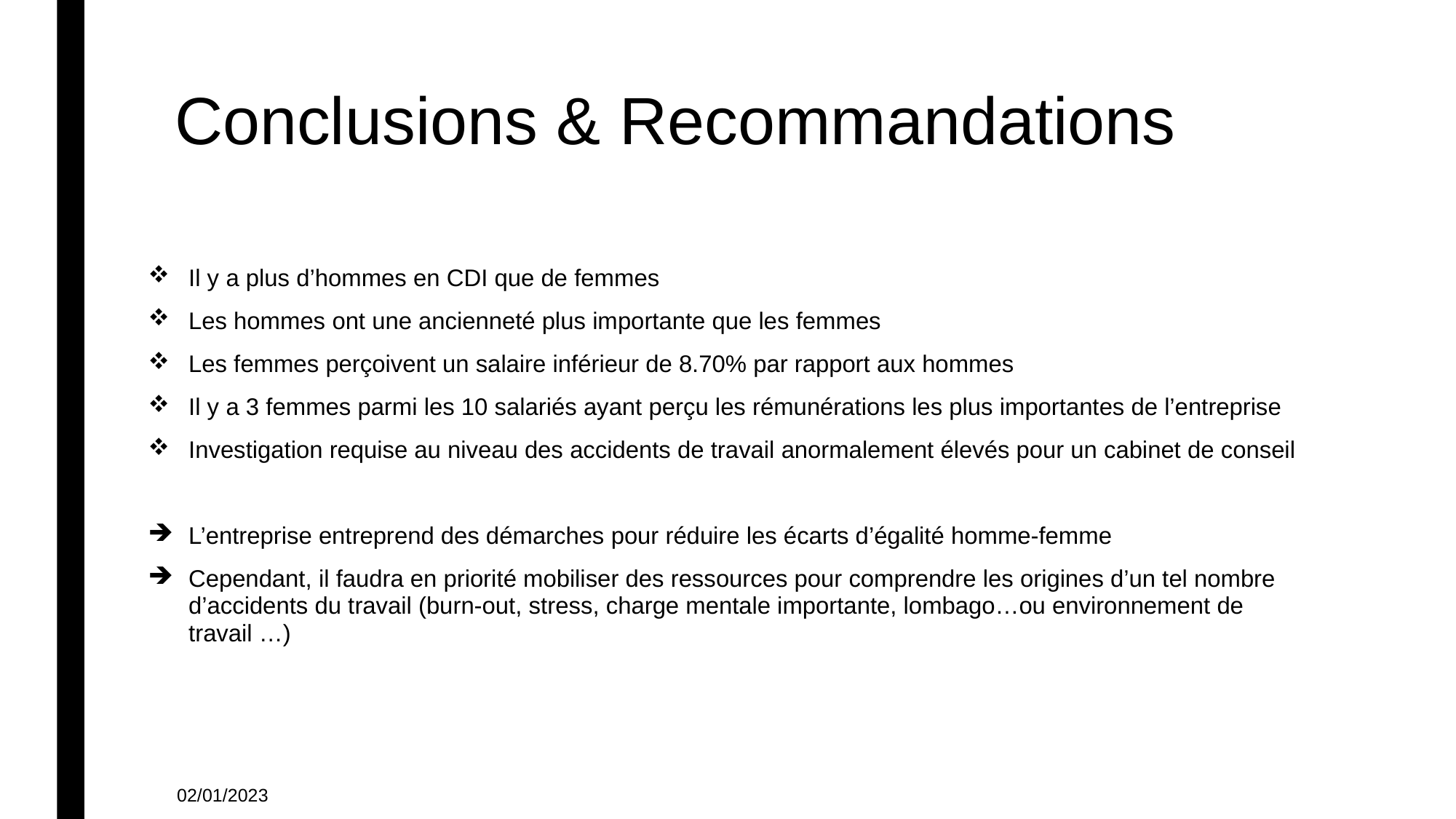

# Conclusions & Recommandations
Il y a plus d’hommes en CDI que de femmes
Les hommes ont une ancienneté plus importante que les femmes
Les femmes perçoivent un salaire inférieur de 8.70% par rapport aux hommes
Il y a 3 femmes parmi les 10 salariés ayant perçu les rémunérations les plus importantes de l’entreprise
Investigation requise au niveau des accidents de travail anormalement élevés pour un cabinet de conseil

L’entreprise entreprend des démarches pour réduire les écarts d’égalité homme-femme
Cependant, il faudra en priorité mobiliser des ressources pour comprendre les origines d’un tel nombre d’accidents du travail (burn-out, stress, charge mentale importante, lombago…ou environnement de travail …)

02/01/2023